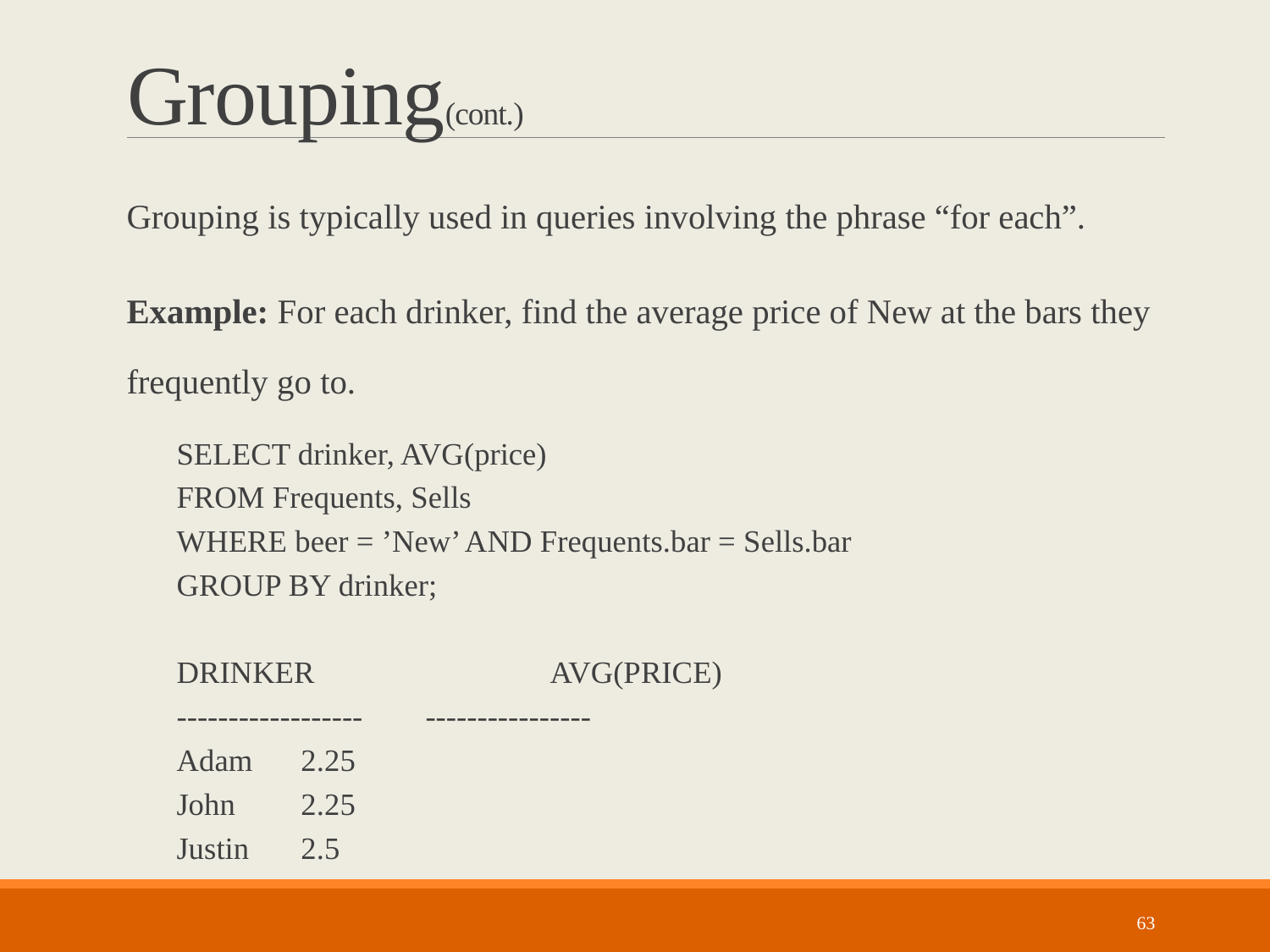

# Grouping(cont.)
Grouping is typically used in queries involving the phrase “for each”.
Example: For each drinker, find the average price of New at the bars they frequently go to.
SELECT drinker, AVG(price)
FROM Frequents, Sells
WHERE beer = ’New’ AND Frequents.bar = Sells.bar
GROUP BY drinker;

DRINKER 		AVG(PRICE)
------------------	----------------
Adam 		2.25
John 		2.25
Justin 		2.5
63